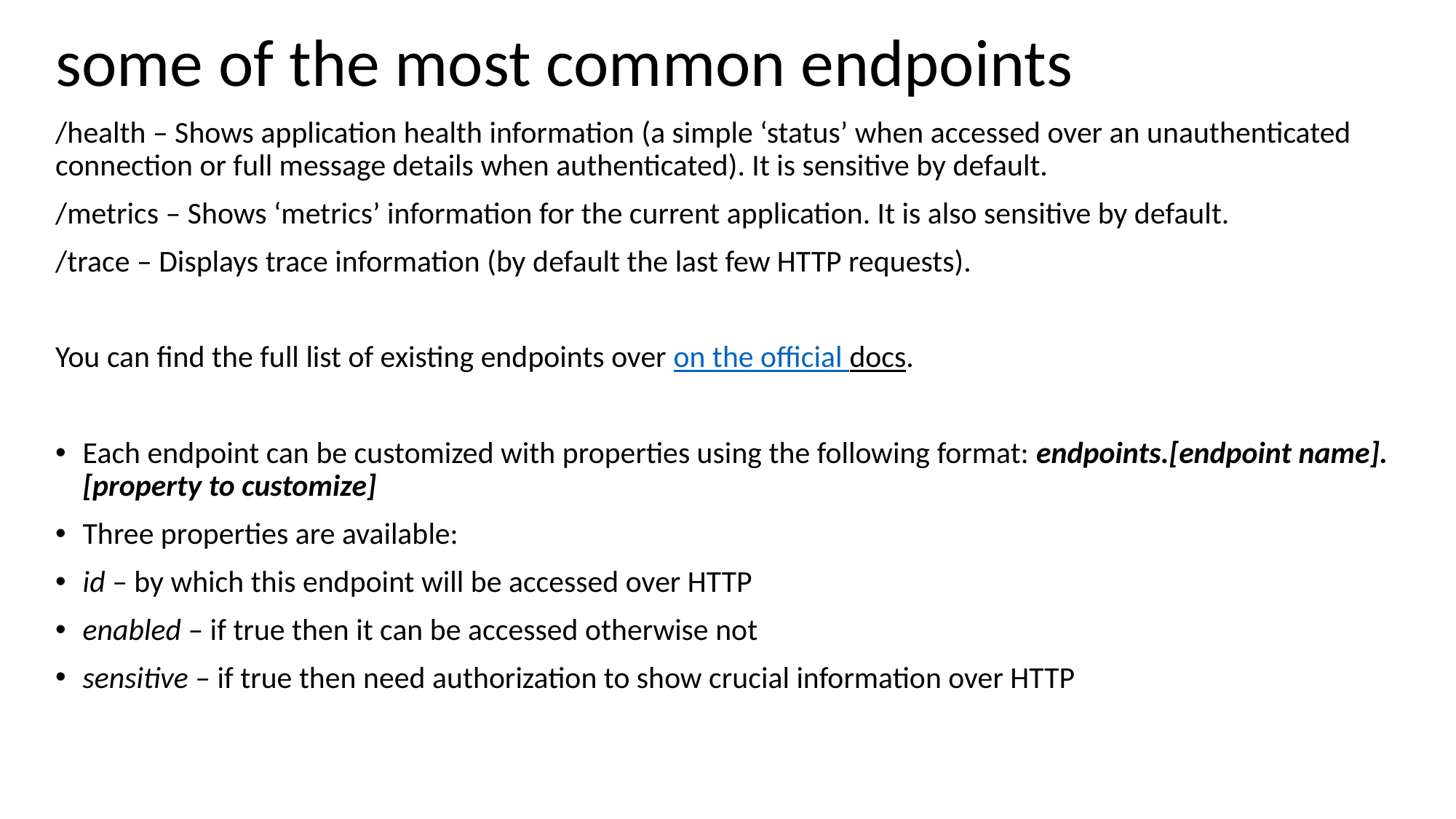

# some of the most common endpoints
/health – Shows application health information (a simple ‘status’ when accessed over an unauthenticated connection or full message details when authenticated). It is sensitive by default.
/metrics – Shows ‘metrics’ information for the current application. It is also sensitive by default.
/trace – Displays trace information (by default the last few HTTP requests).

You can find the full list of existing endpoints over on the official docs.

Each endpoint can be customized with properties using the following format: endpoints.[endpoint name].[property to customize]
Three properties are available:
id – by which this endpoint will be accessed over HTTP
enabled – if true then it can be accessed otherwise not
sensitive – if true then need authorization to show crucial information over HTTP